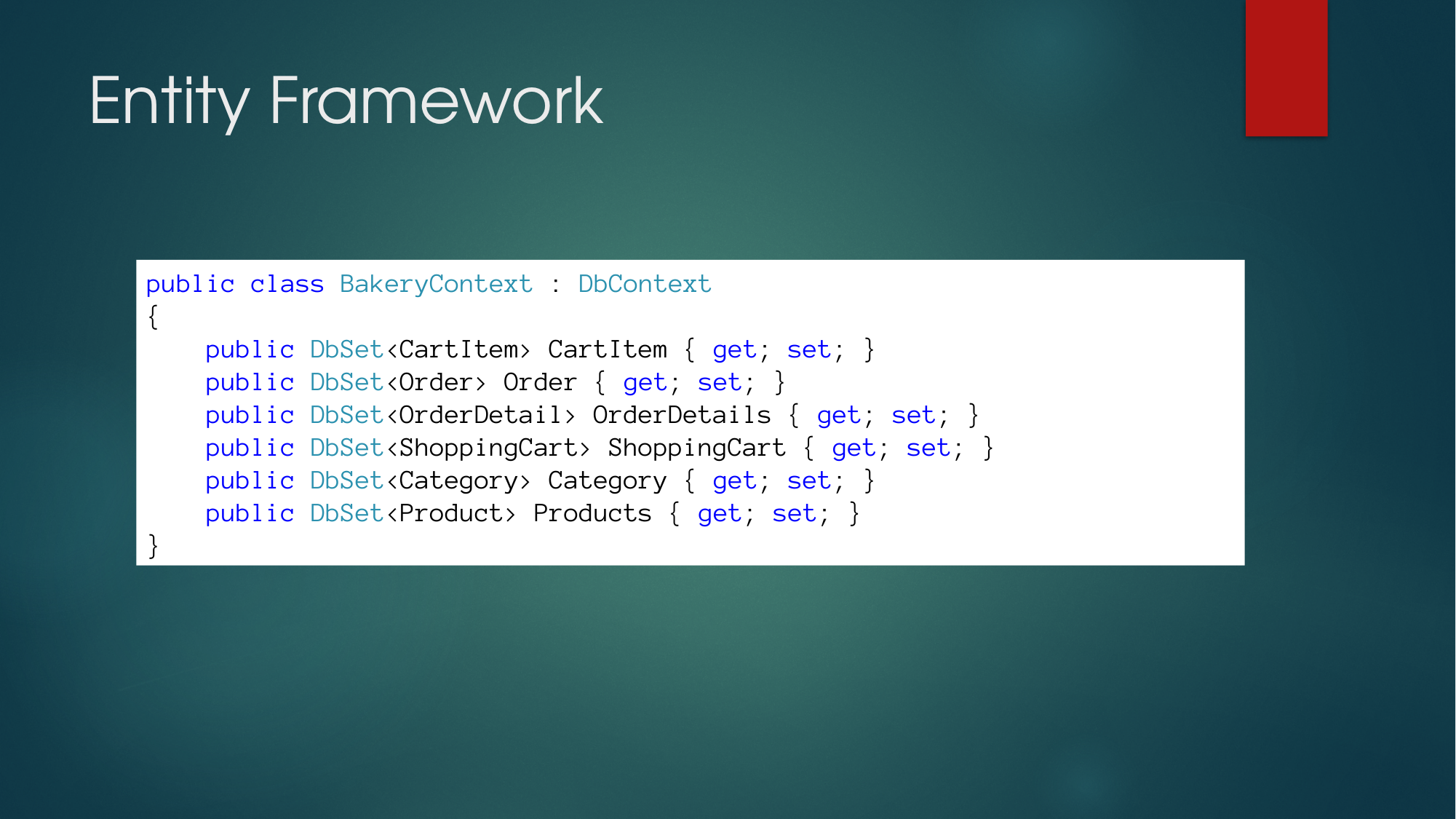

# Entity Framework
public class BakeryContext : DbContext
{
    public DbSet<CartItem> CartItem { get; set; }
    public DbSet<Order> Order { get; set; }
    public DbSet<OrderDetail> OrderDetails { get; set; }
    public DbSet<ShoppingCart> ShoppingCart { get; set; }
    public DbSet<Category> Category { get; set; }
    public DbSet<Product> Products { get; set; }
}